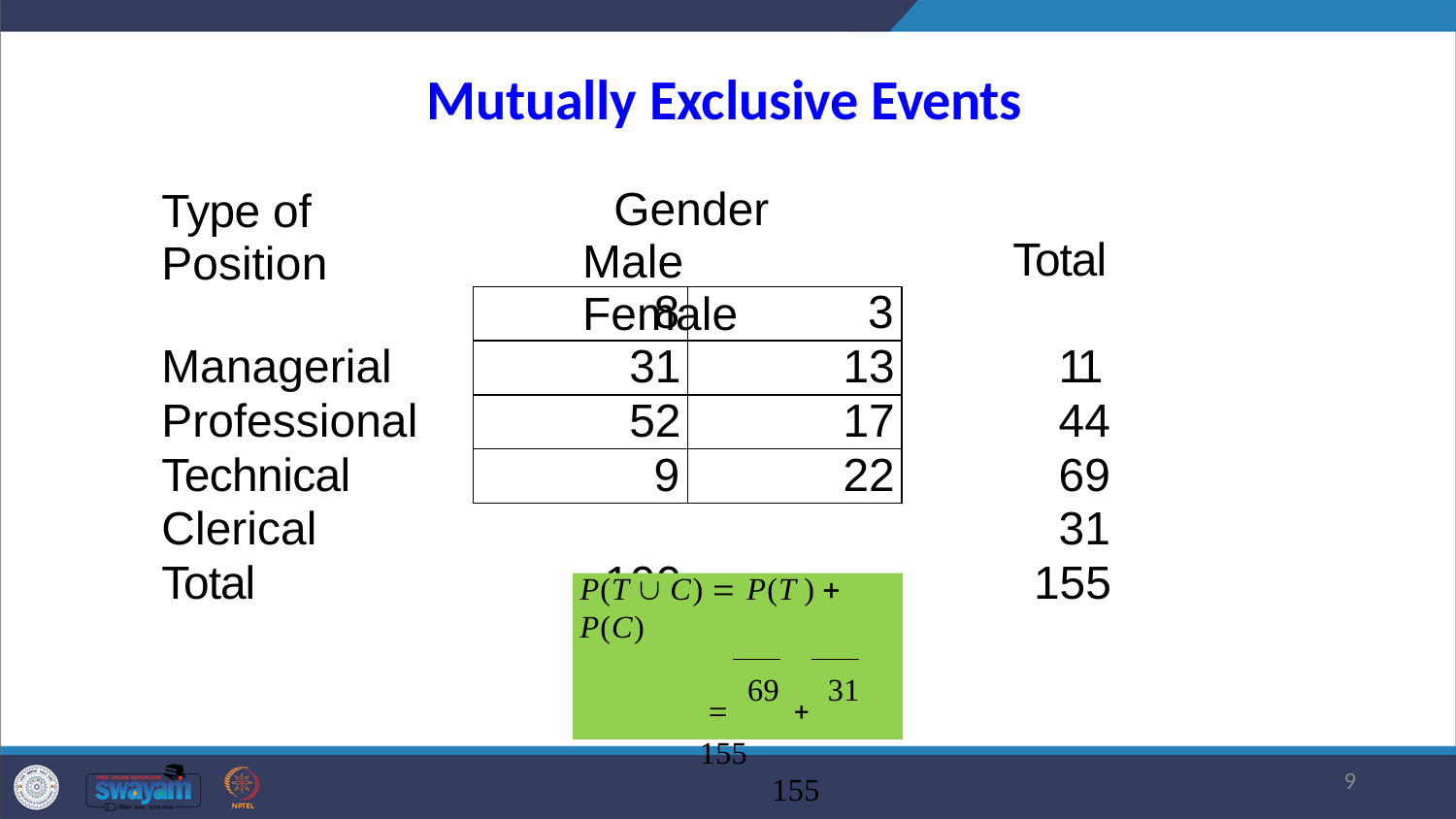

# Mutually Exclusive Events
| Type of Position | Gender Male Female | Total |
| --- | --- | --- |
| Managerial |  | 11 |
| Professional |  | 44 |
| Technical |  | 69 |
| Clerical |  | 31 |
| Total | 100 55 | 155 |
| 8 | 3 |
| --- | --- |
| 31 | 13 |
| 52 | 17 |
| 9 | 22 |
P(T ∪ C) = P(T ) + P(C)
= 69 + 31
155	155
=.645

9